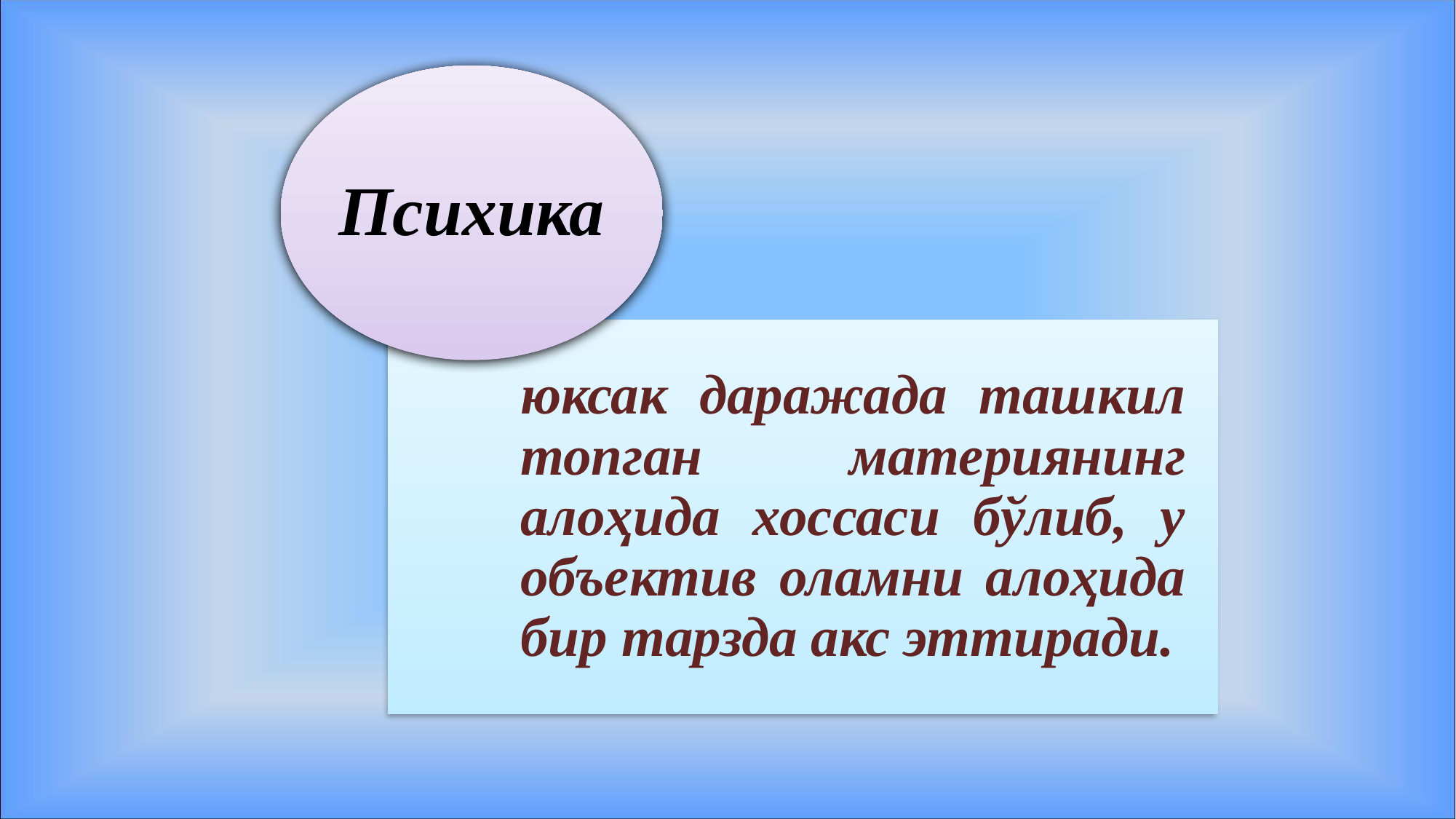

юксак даражада ташкил топган материянинг алоҳида хоссаси бўлиб, у объектив оламни алоҳида бир тарзда акс эттиради.
Психика